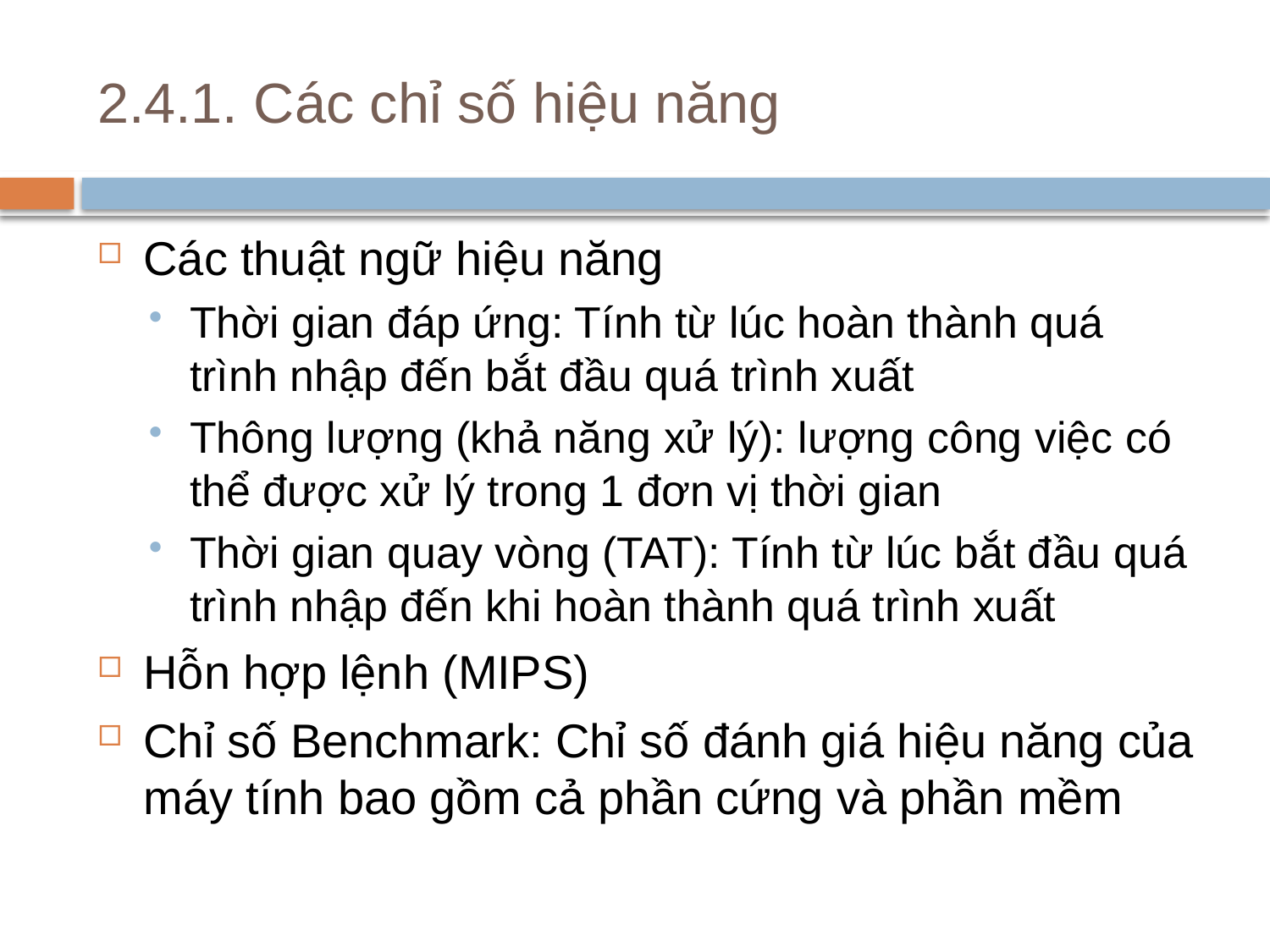

# 2.4.1. Các chỉ số hiệu năng
Các thuật ngữ hiệu năng
Thời gian đáp ứng: Tính từ lúc hoàn thành quá trình nhập đến bắt đầu quá trình xuất
Thông lượng (khả năng xử lý): lượng công việc có thể được xử lý trong 1 đơn vị thời gian
Thời gian quay vòng (TAT): Tính từ lúc bắt đầu quá trình nhập đến khi hoàn thành quá trình xuất
Hỗn hợp lệnh (MIPS)
Chỉ số Benchmark: Chỉ số đánh giá hiệu năng của máy tính bao gồm cả phần cứng và phần mềm